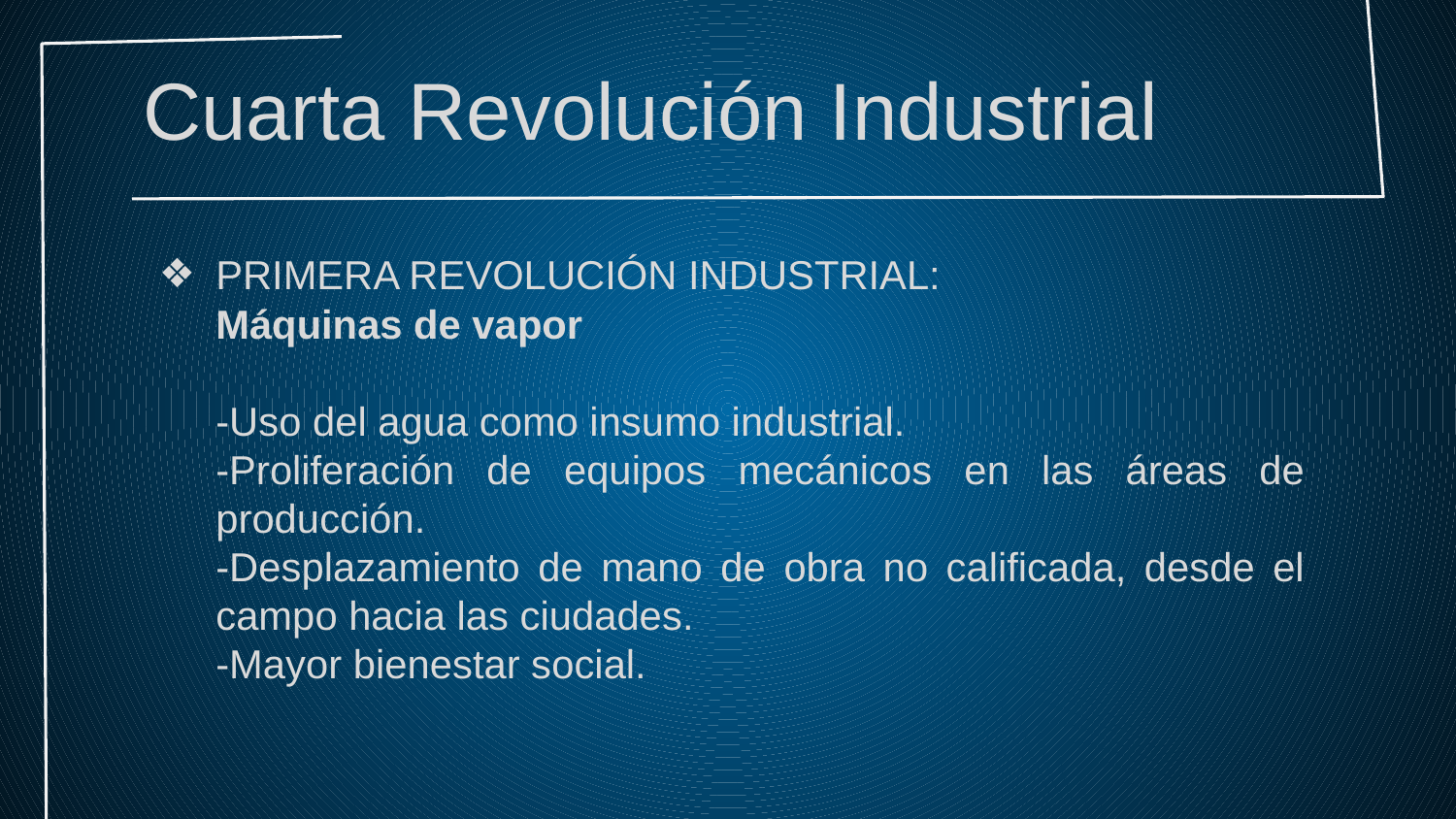

Cuarta Revolución Industrial
PRIMERA REVOLUCIÓN INDUSTRIAL:
Máquinas de vapor

-Uso del agua como insumo industrial.
-Proliferación de equipos mecánicos en las áreas de producción.
-Desplazamiento de mano de obra no calificada, desde el campo hacia las ciudades.
-Mayor bienestar social.